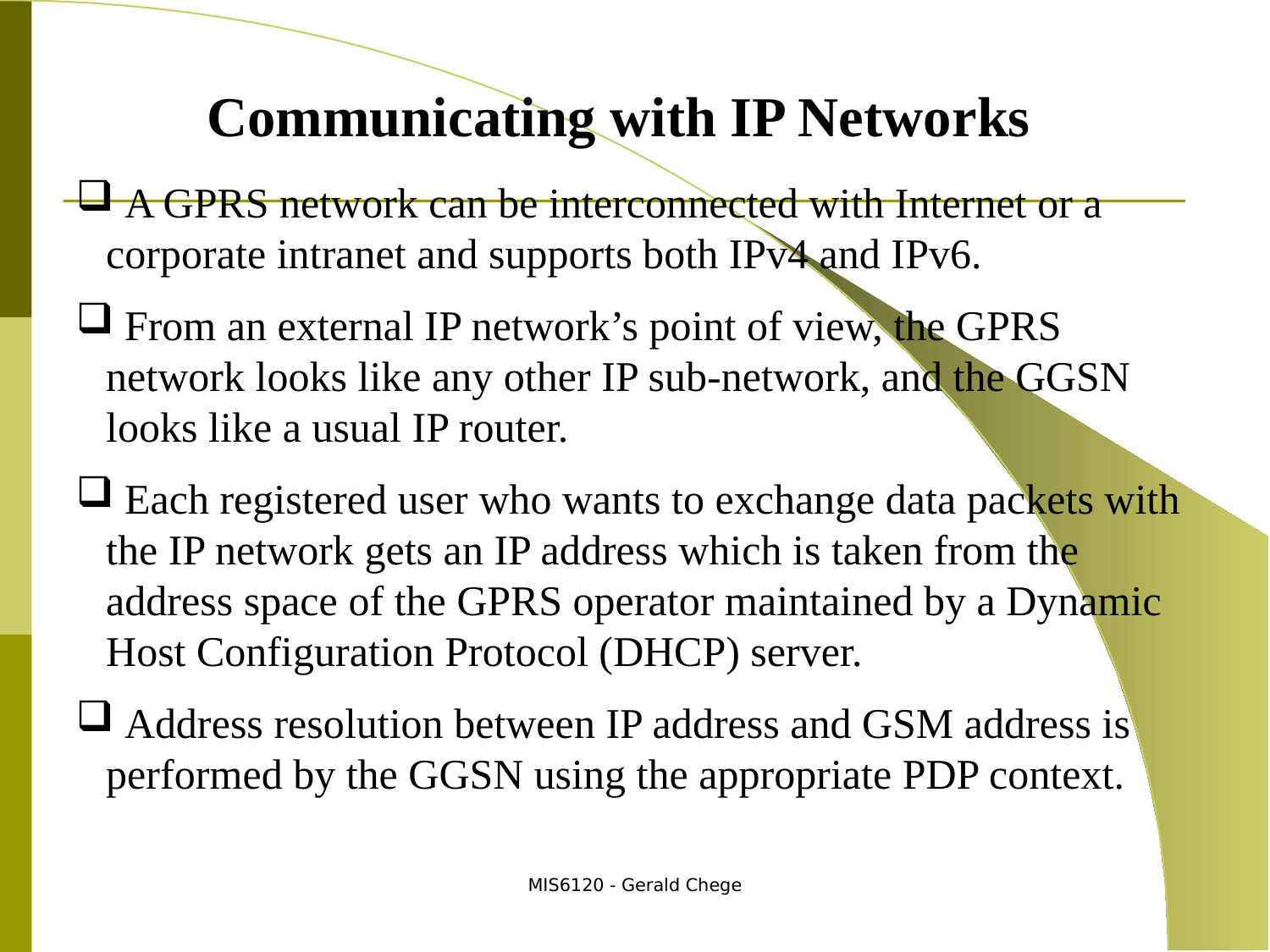

Communicating with IP Networks
 A GPRS network can be interconnected with Internet or a corporate intranet and supports both IPv4 and IPv6.
 From an external IP network’s point of view, the GPRS network looks like any other IP sub-network, and the GGSN looks like a usual IP router.
 Each registered user who wants to exchange data packets with the IP network gets an IP address which is taken from the address space of the GPRS operator maintained by a Dynamic Host Configuration Protocol (DHCP) server.
 Address resolution between IP address and GSM address is performed by the GGSN using the appropriate PDP context.
MIS6120 - Gerald Chege